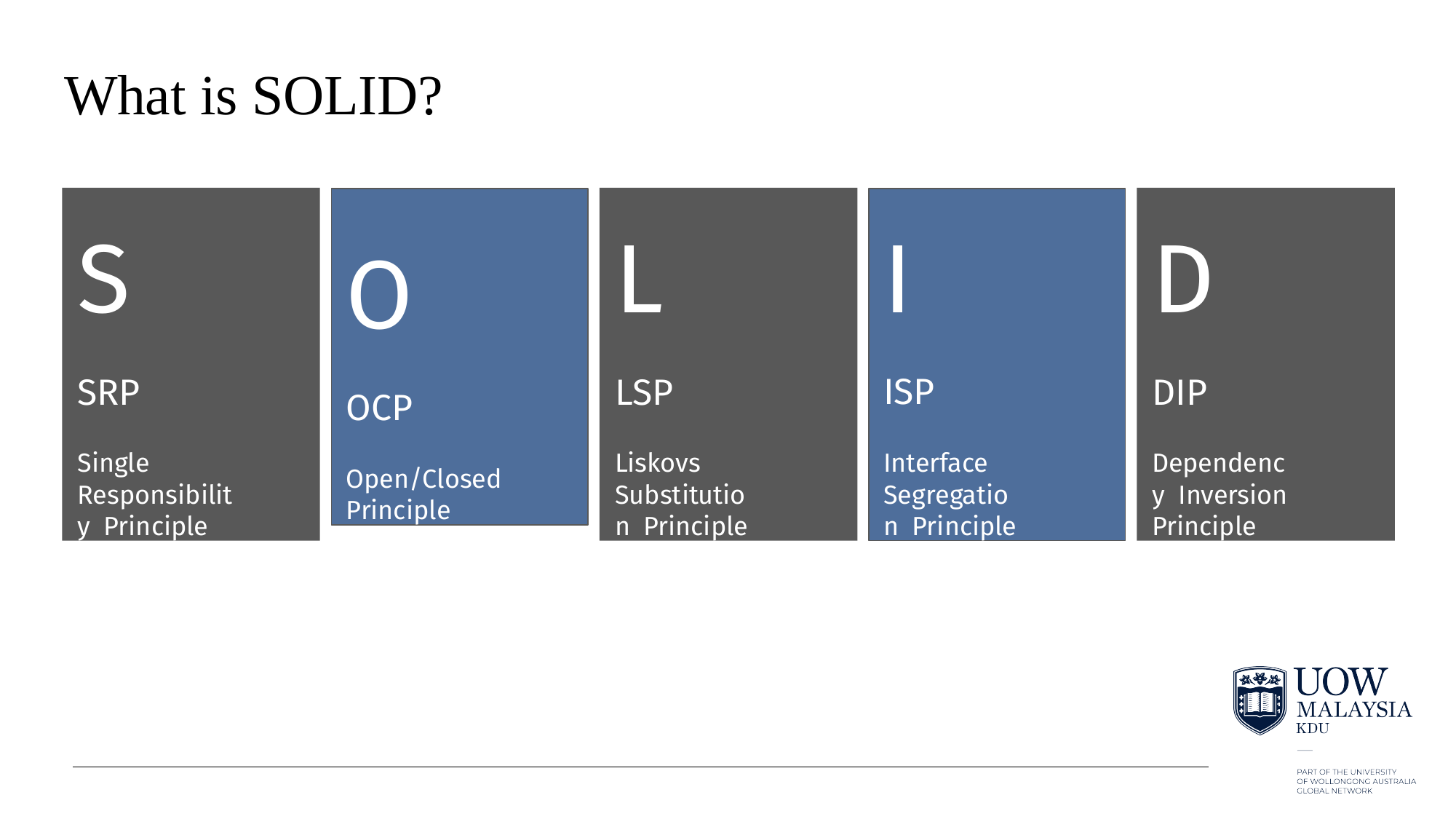

# What is SOLID?
S
SRP
Single  Responsibility  Principle
L
LSP
Liskovs  Substitution  Principle
D
DIP
Dependency  Inversion  Principle
O
OCP
Open/Closed
Principle
I
ISP
Interface  Segregation  Principle